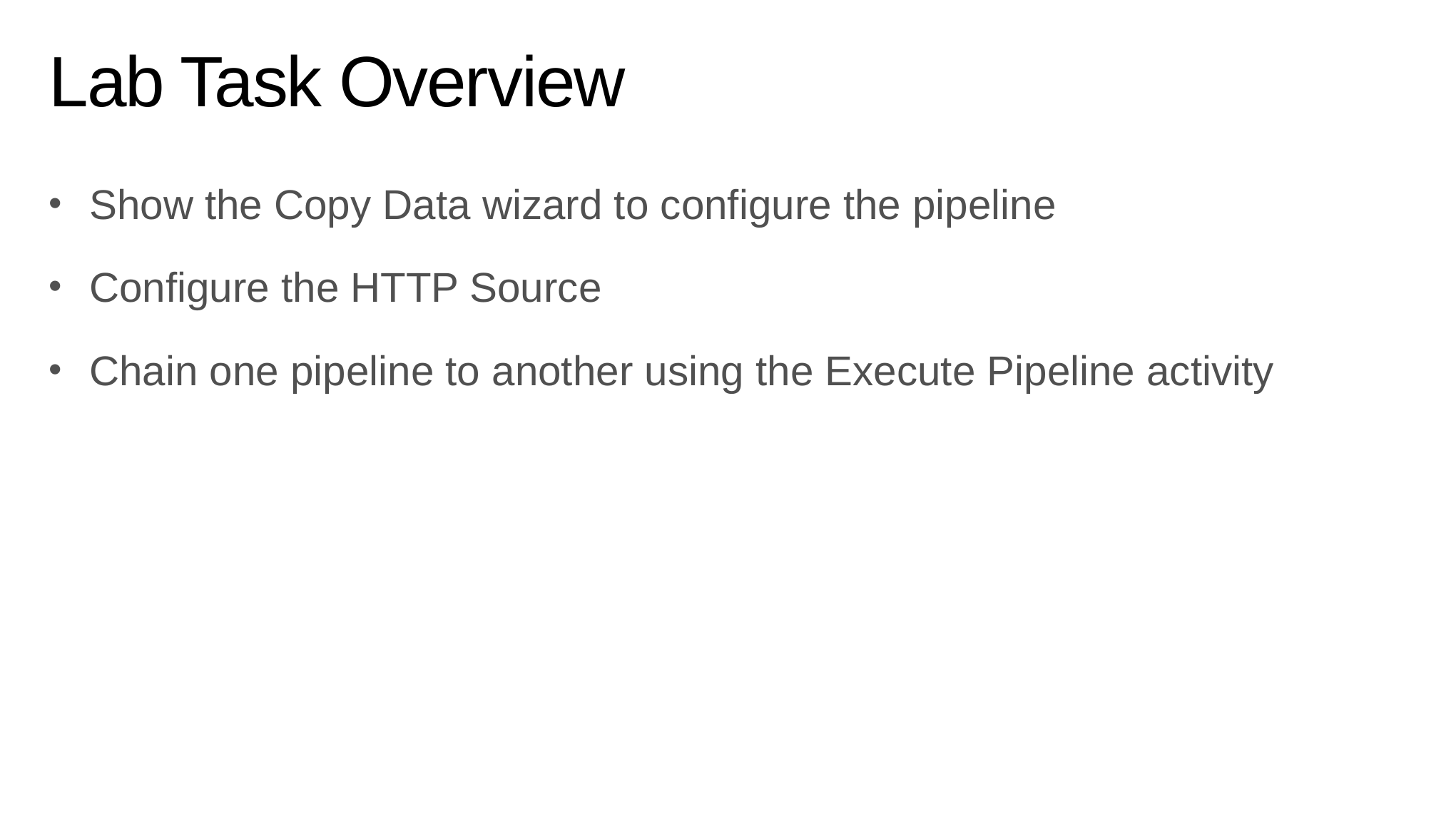

# Lab Task Overview
Show the Copy Data wizard to configure the pipeline
Configure the HTTP Source
Chain one pipeline to another using the Execute Pipeline activity